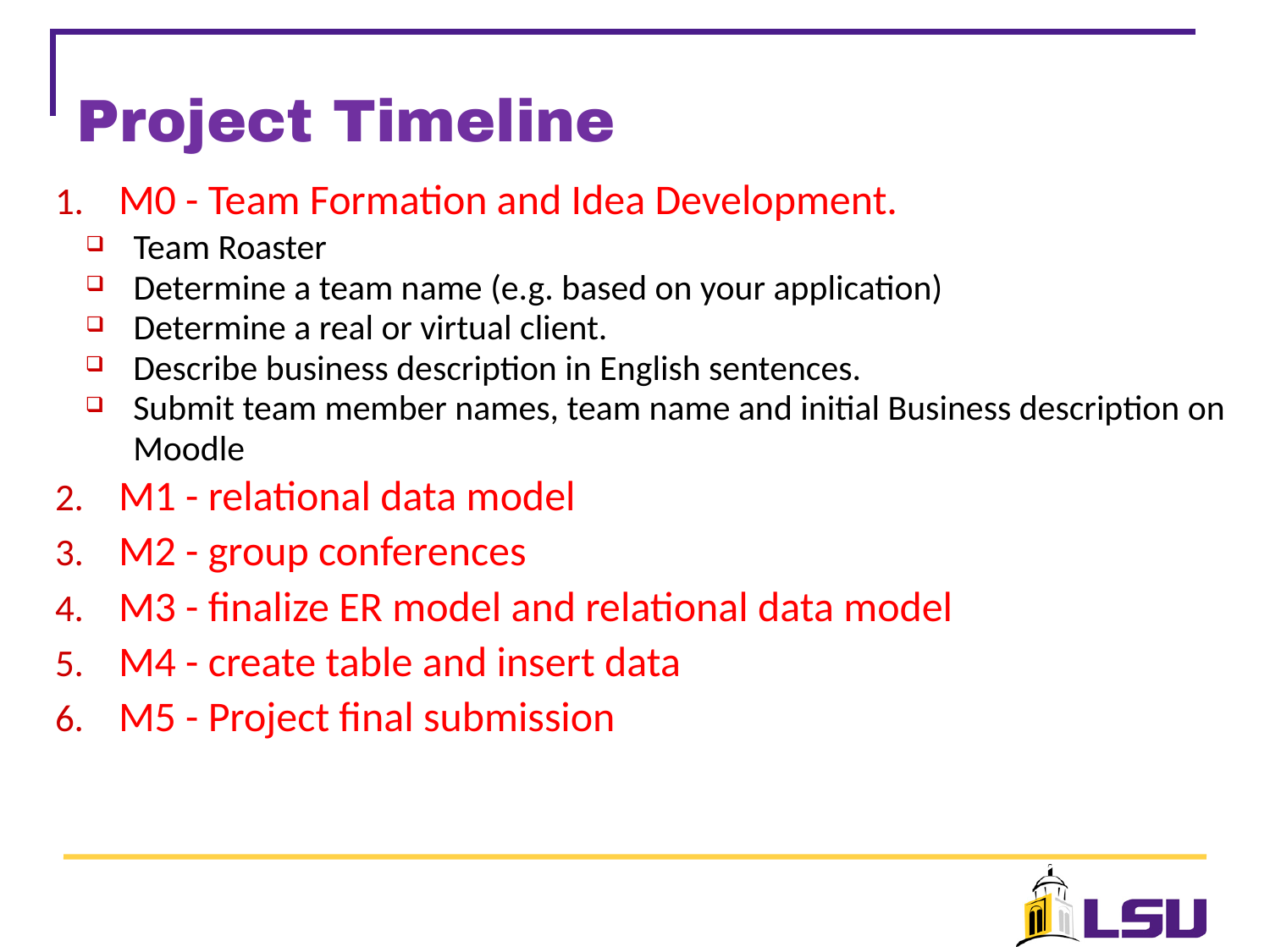

# Project Timeline
M0 - Team Formation and Idea Development.
Team Roaster
Determine a team name (e.g. based on your application)
Determine a real or virtual client.
Describe business description in English sentences.
Submit team member names, team name and initial Business description on Moodle
M1 - relational data model
M2 - group conferences
M3 - finalize ER model and relational data model
M4 - create table and insert data
M5 - Project final submission